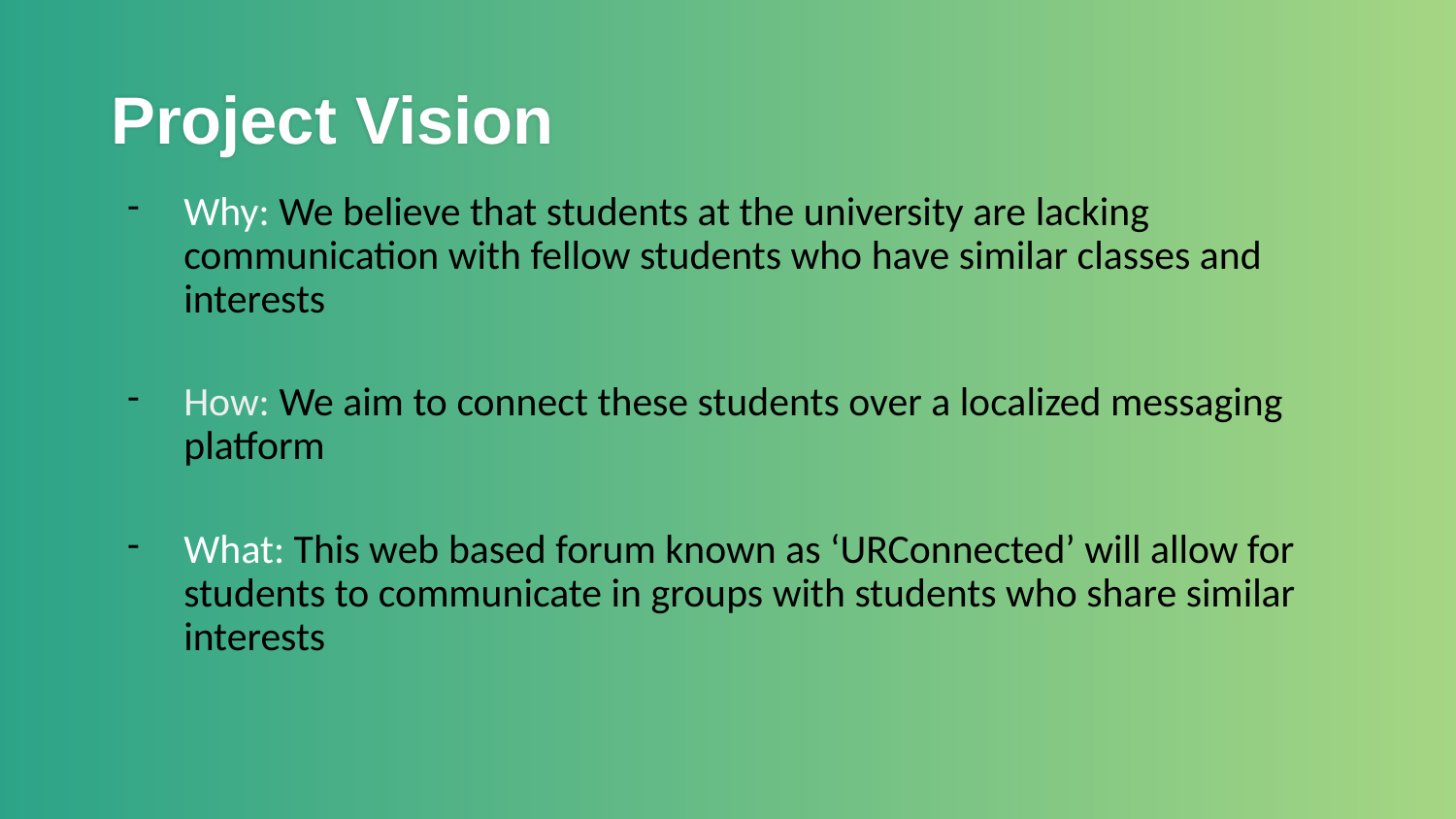

# Project Vision
Why: We believe that students at the university are lacking communication with fellow students who have similar classes and interests

How: We aim to connect these students over a localized messaging platform

What: This web based forum known as ‘URConnected’ will allow for students to communicate in groups with students who share similar interests